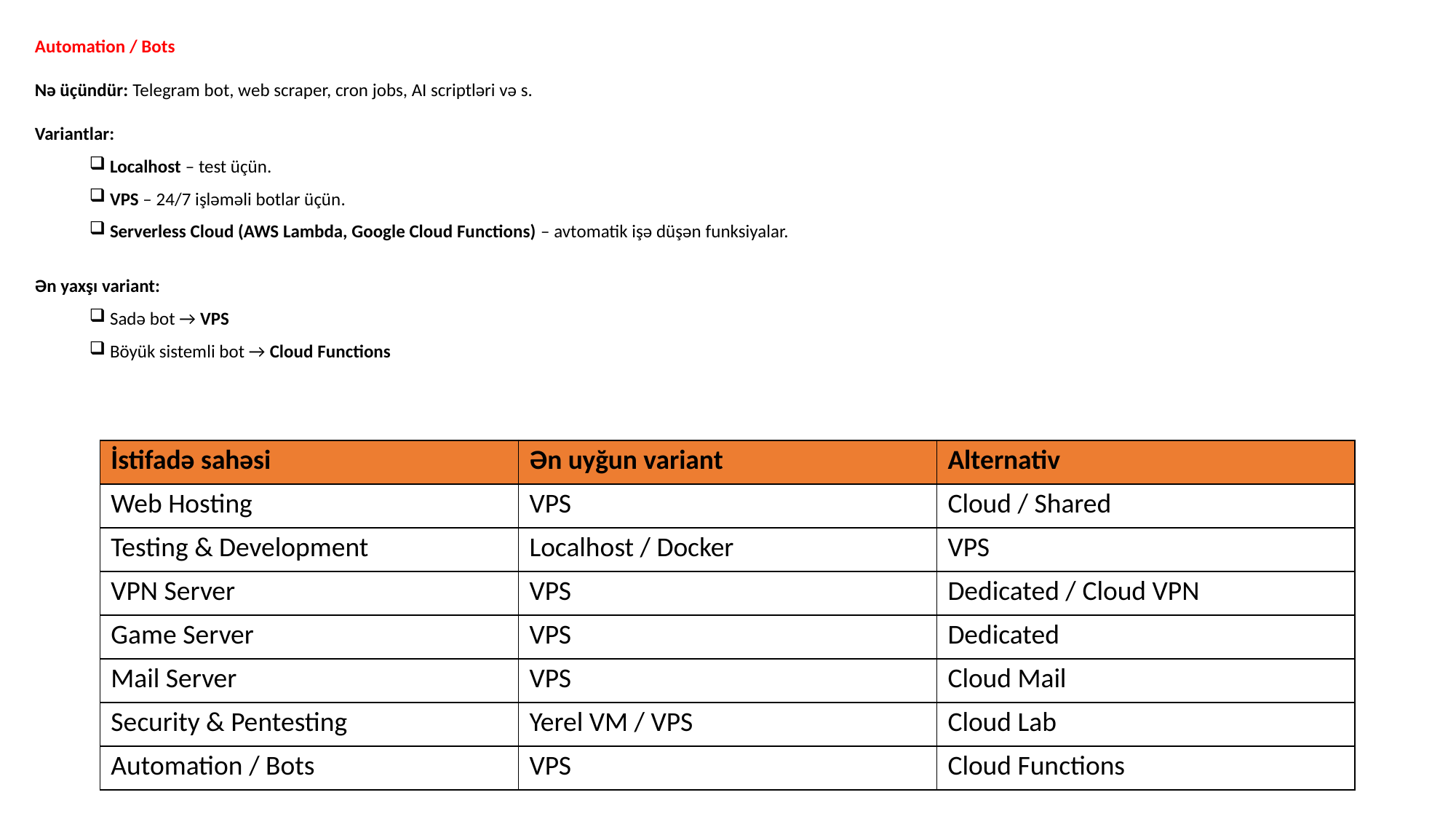

Automation / Bots

Nə üçündür: Telegram bot, web scraper, cron jobs, AI scriptləri və s.

Variantlar:
Localhost – test üçün.
VPS – 24/7 işləməli botlar üçün.
Serverless Cloud (AWS Lambda, Google Cloud Functions) – avtomatik işə düşən funksiyalar.

Ən yaxşı variant:
Sadə bot → VPS
Böyük sistemli bot → Cloud Functions

| İstifadə sahəsi | Ən uyğun variant | Alternativ |
| --- | --- | --- |
| Web Hosting | VPS | Cloud / Shared |
| Testing & Development | Localhost / Docker | VPS |
| VPN Server | VPS | Dedicated / Cloud VPN |
| Game Server | VPS | Dedicated |
| Mail Server | VPS | Cloud Mail |
| Security & Pentesting | Yerel VM / VPS | Cloud Lab |
| Automation / Bots | VPS | Cloud Functions |